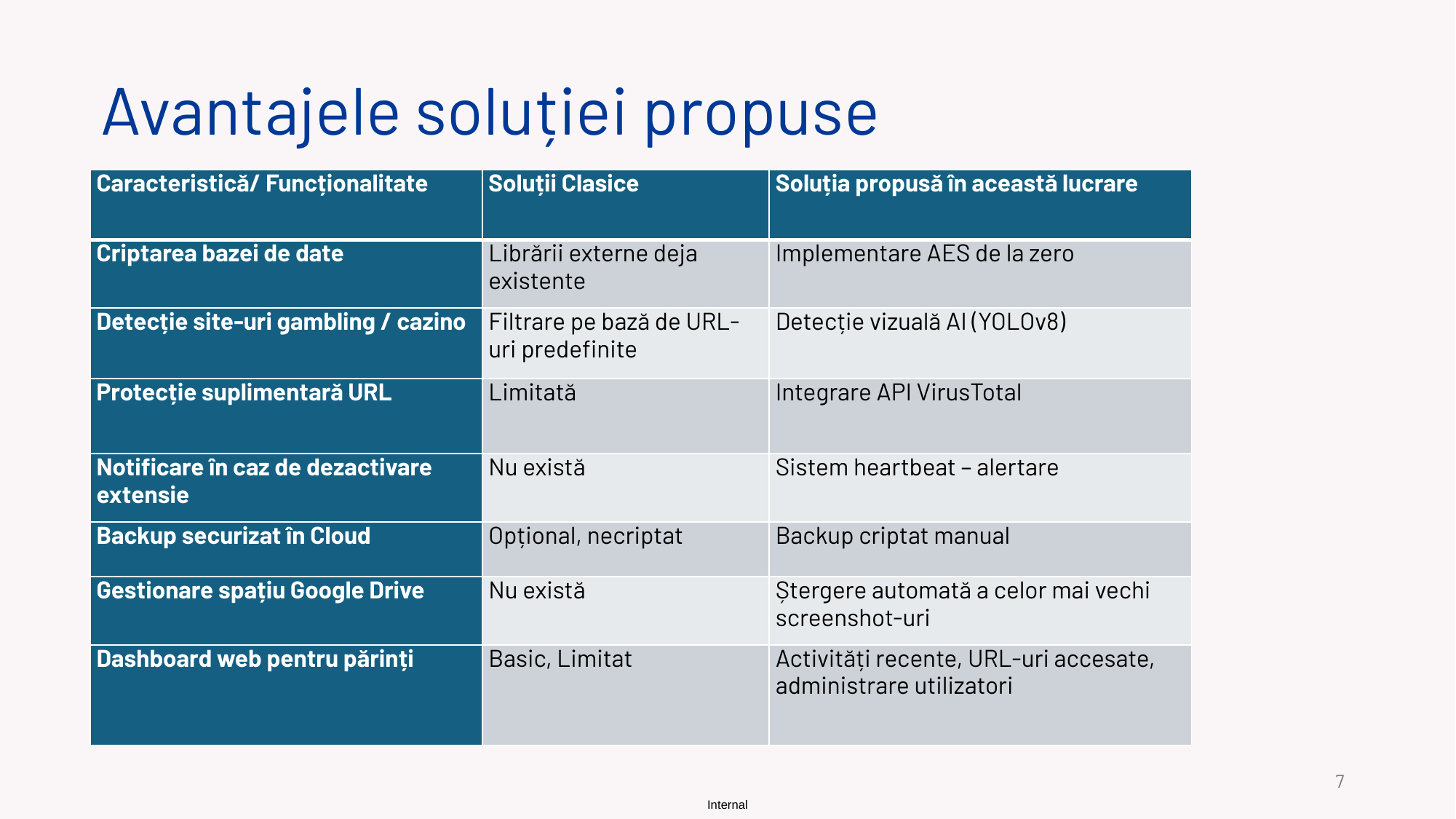

# Avantajele soluției propuse
| Caracteristică/ Funcționalitate | Soluții Clasice | Soluția propusă în această lucrare |
| --- | --- | --- |
| Criptarea bazei de date | Librării externe deja existente | Implementare AES de la zero |
| Detecție site-uri gambling / cazino | Filtrare pe bază de URL-uri predefinite | Detecție vizuală AI (YOLOv8) |
| Protecție suplimentară URL | Limitată | Integrare API VirusTotal |
| Notificare în caz de dezactivare extensie | Nu există | Sistem heartbeat – alertare |
| Backup securizat în Cloud | Opțional, necriptat | Backup criptat manual |
| Gestionare spațiu Google Drive | Nu există | Ștergere automată a celor mai vechi screenshot-uri |
| Dashboard web pentru părinți | Basic, Limitat | Activități recente, URL-uri accesate, administrare utilizatori |
7